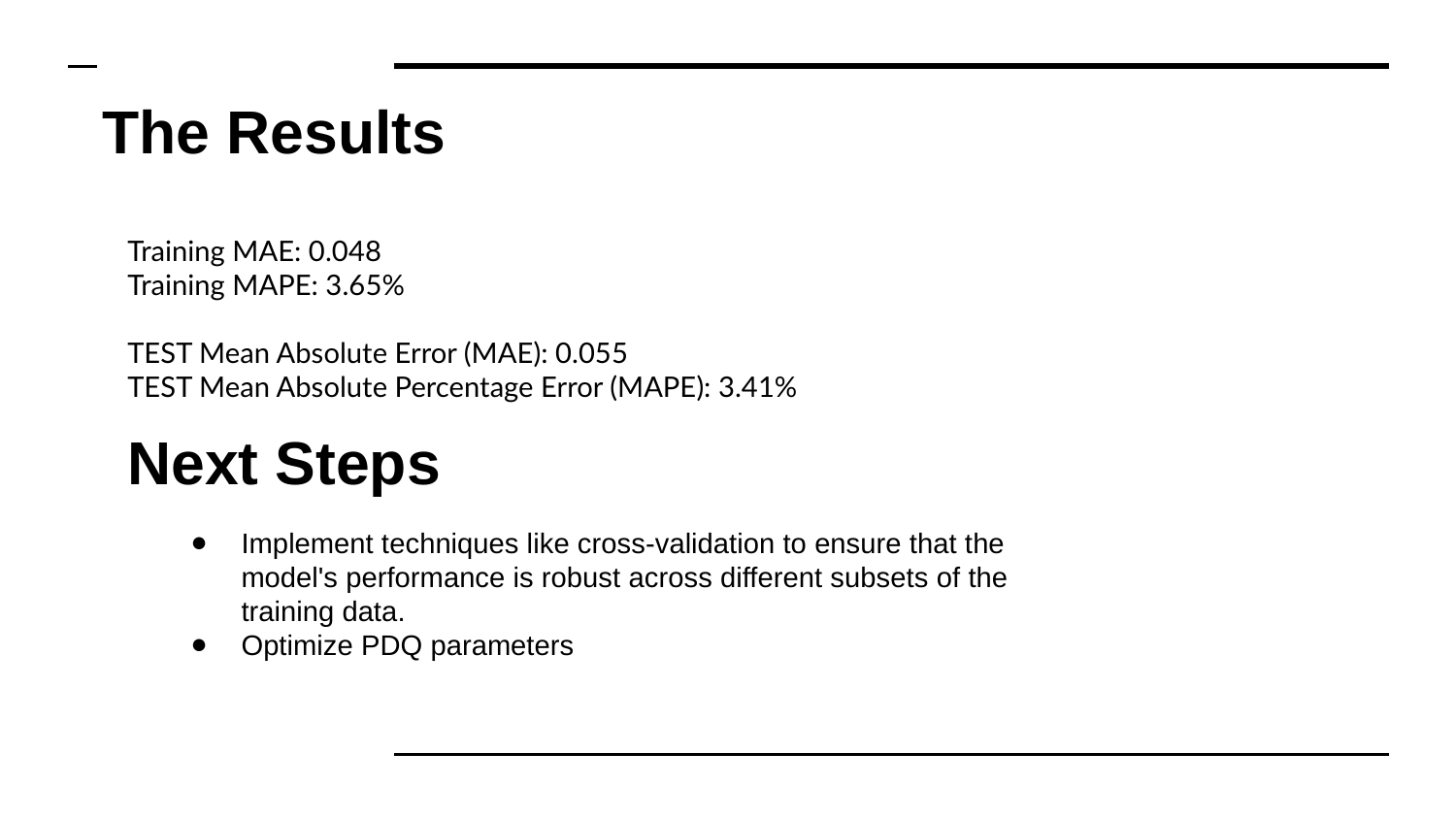

# The Results
Training MAE: 0.048
Training MAPE: 3.65%

TEST Mean Absolute Error (MAE): 0.055
TEST Mean Absolute Percentage Error (MAPE): 3.41%

Next Steps
Implement techniques like cross-validation to ensure that the model's performance is robust across different subsets of the training data.
Optimize PDQ parameters